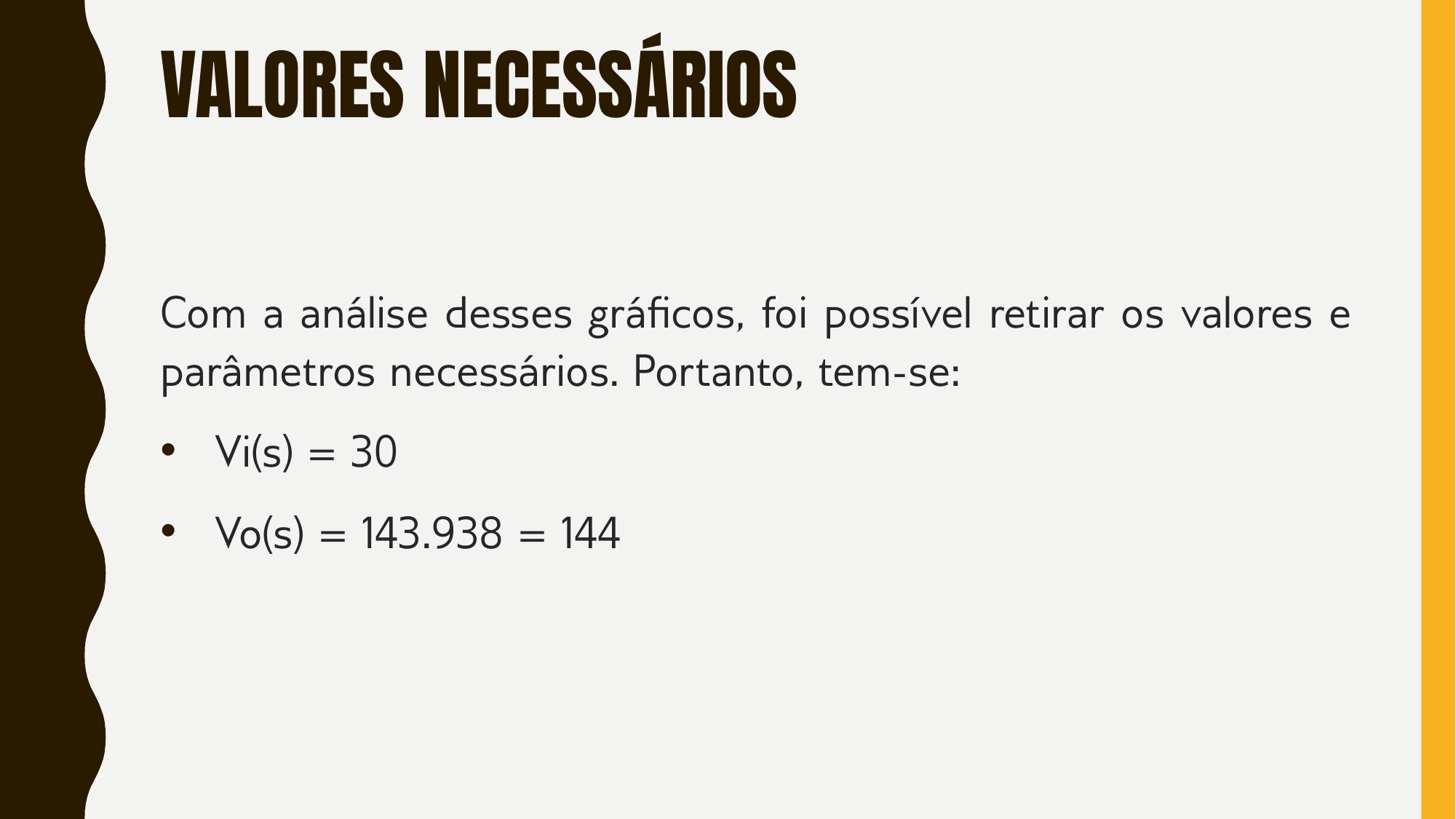

# VALORES NECESSÁRIOS
Com a análise desses gráficos, foi possível retirar os valores e parâmetros necessários. Portanto, tem-se:
Vi(s) = 30
Vo(s) = 143.938 = 144